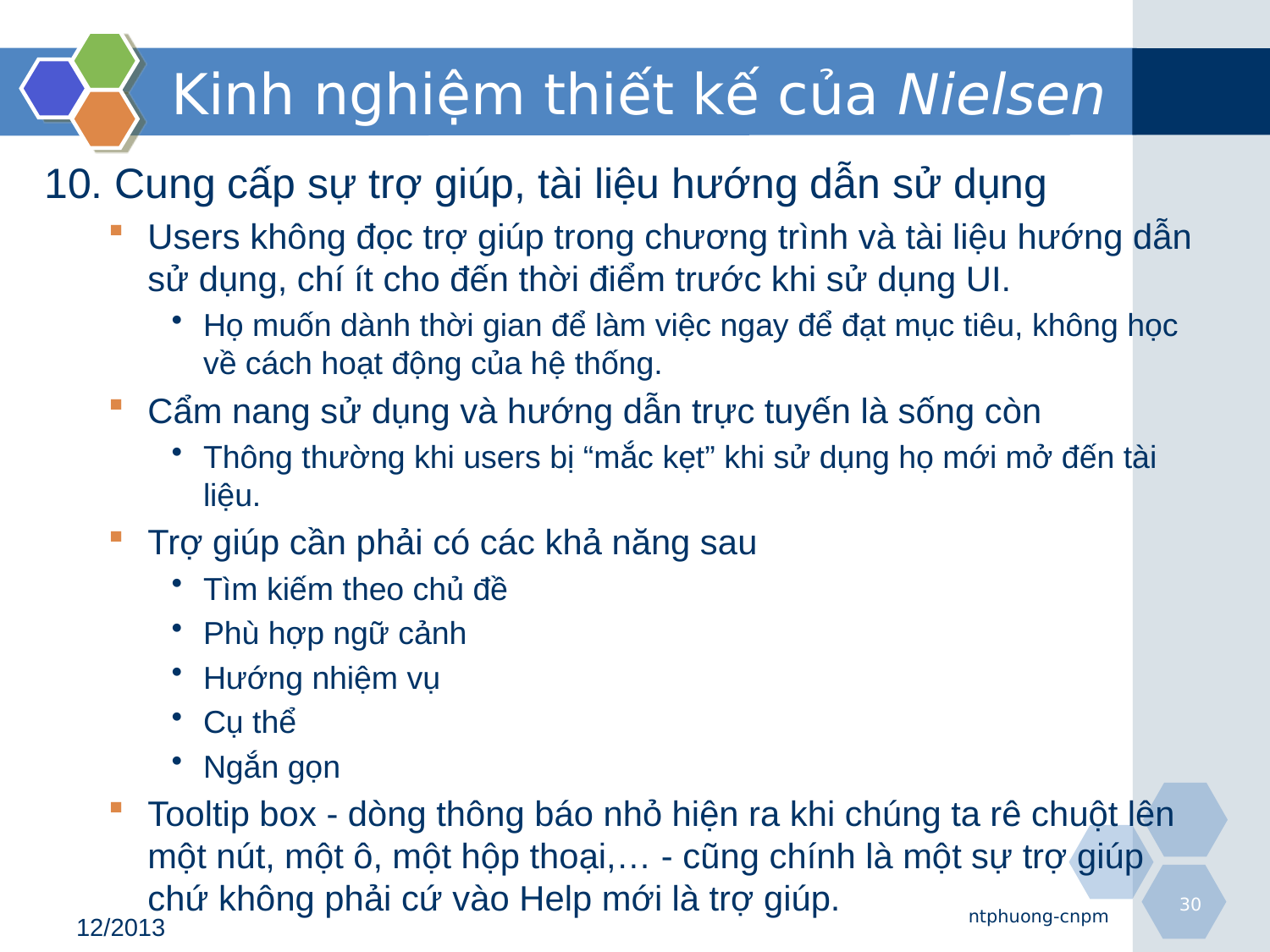

# Kinh nghiệm thiết kế của Nielsen
10. Cung cấp sự trợ giúp, tài liệu hướng dẫn sử dụng
Users không đọc trợ giúp trong chương trình và tài liệu hướng dẫn sử dụng, chí ít cho đến thời điểm trước khi sử dụng UI.
Họ muốn dành thời gian để làm việc ngay để đạt mục tiêu, không học về cách hoạt động của hệ thống.
Cẩm nang sử dụng và hướng dẫn trực tuyến là sống còn
Thông thường khi users bị “mắc kẹt” khi sử dụng họ mới mở đến tài liệu.
Trợ giúp cần phải có các khả năng sau
Tìm kiếm theo chủ đề
Phù hợp ngữ cảnh
Hướng nhiệm vụ
Cụ thể
Ngắn gọn
Tooltip box - dòng thông báo nhỏ hiện ra khi chúng ta rê chuột lên một nút, một ô, một hộp thoại,… - cũng chính là một sự trợ giúp chứ không phải cứ vào Help mới là trợ giúp.

30
ntphuong-cnpm
12/2013